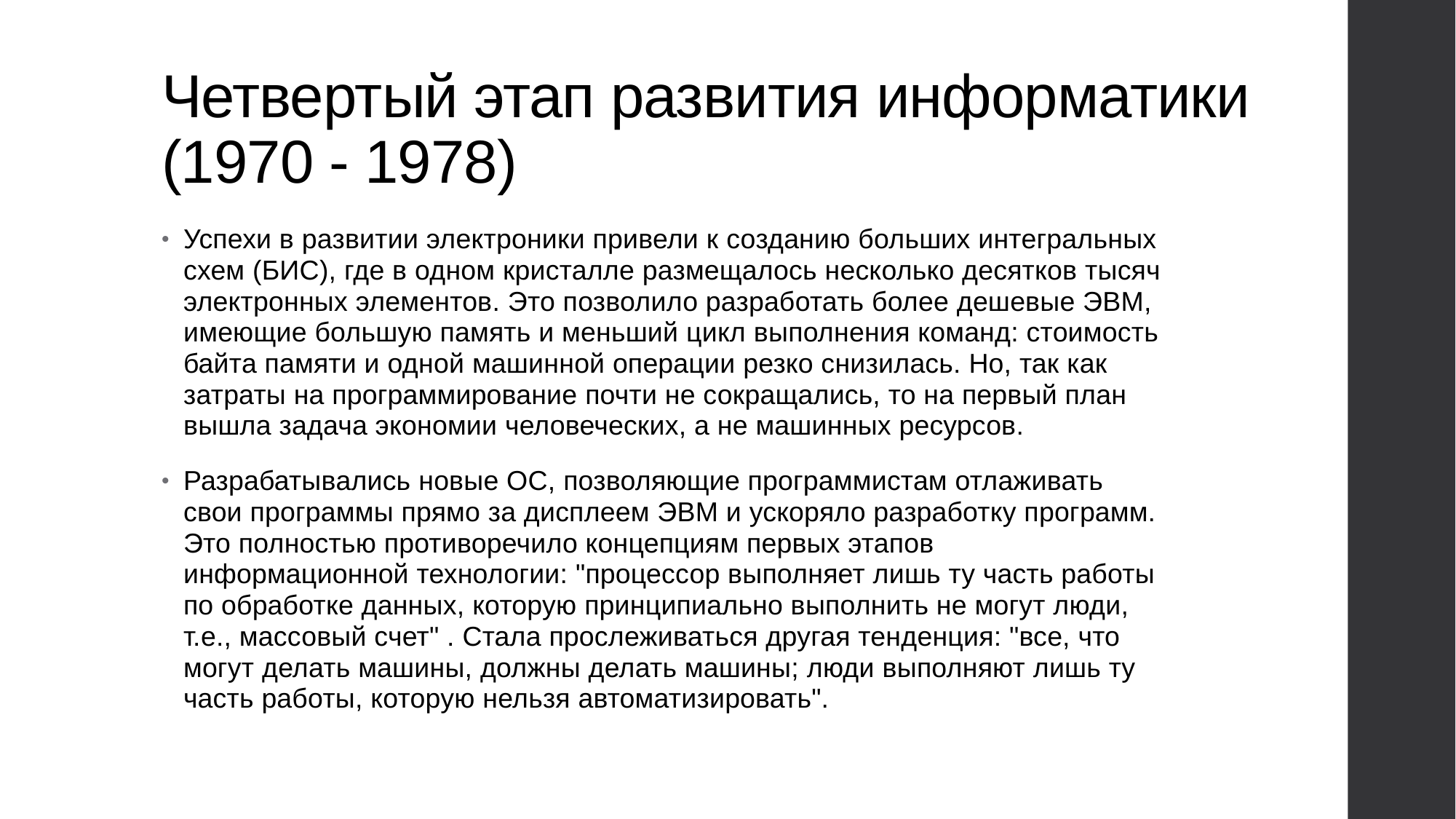

# Четвертый этап развития информатики (1970 - 1978)
Успехи в развитии электроники привели к созданию больших интегральных схем (БИС), где в одном кристалле размещалось несколько десятков тысяч электронных элементов. Это позволило разработать более дешевые ЭВМ, имеющие большую память и меньший цикл выполнения команд: стоимость байта памяти и одной машинной операции резко снизилась. Но, так как затраты на программирование почти не сокращались, то на первый план вышла задача экономии человеческих, а не машинных ресурсов.
Разрабатывались новые ОС, позволяющие программистам отлаживать свои программы прямо за дисплеем ЭВМ и ускоряло разработку программ. Это полностью противоречило концепциям первых этапов информационной технологии: "процессор выполняет лишь ту часть работы по обработке данных, которую принципиально выполнить не могут люди, т.е., массовый счет" . Стала прослеживаться другая тенденция: "все, что могут делать машины, должны делать машины; люди выполняют лишь ту часть работы, которую нельзя автоматизировать".